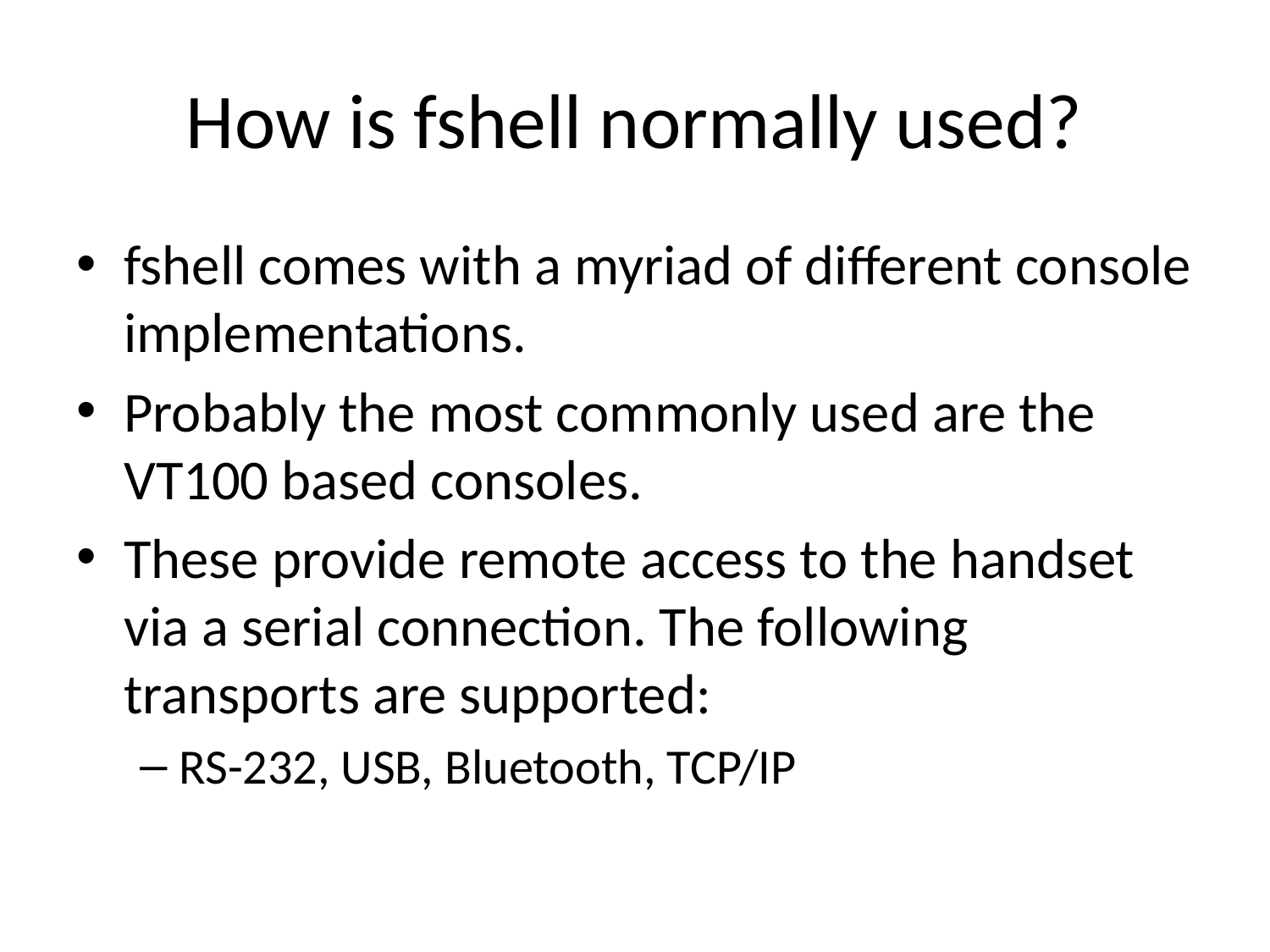

# How is fshell normally used?
fshell comes with a myriad of different console implementations.
Probably the most commonly used are the VT100 based consoles.
These provide remote access to the handset via a serial connection. The following transports are supported:
RS-232, USB, Bluetooth, TCP/IP